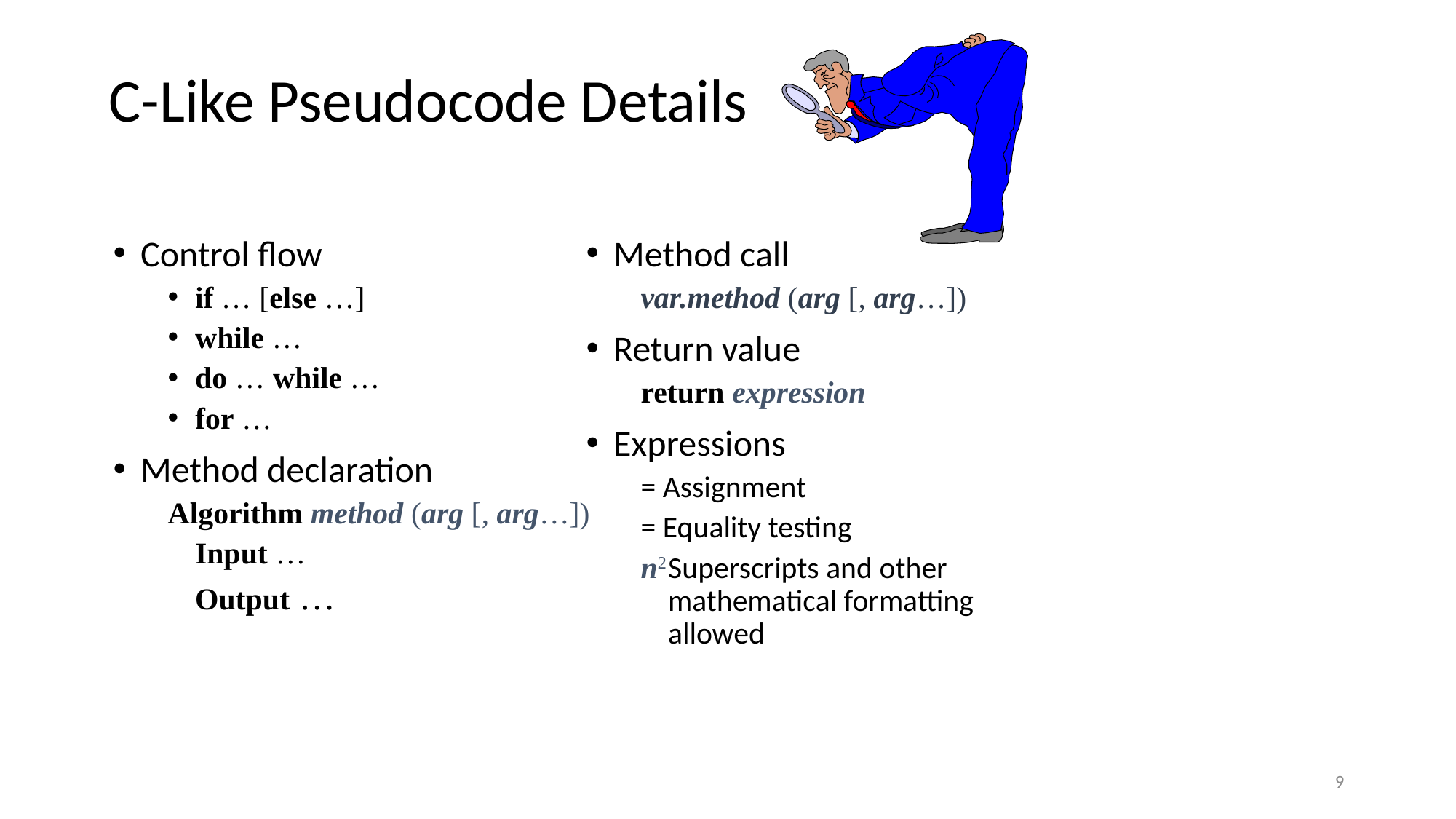

# C-Like Pseudocode Details

Control flow
if … [else …]
while …
do … while …
for …
Method declaration
Algorithm method (arg [, arg…])
	Input …
	Output …
Method call
var.method (arg [, arg…])
Return value
return expression
Expressions
= Assignment
= Equality testing
n2	Superscripts and other mathematical formatting allowed

9